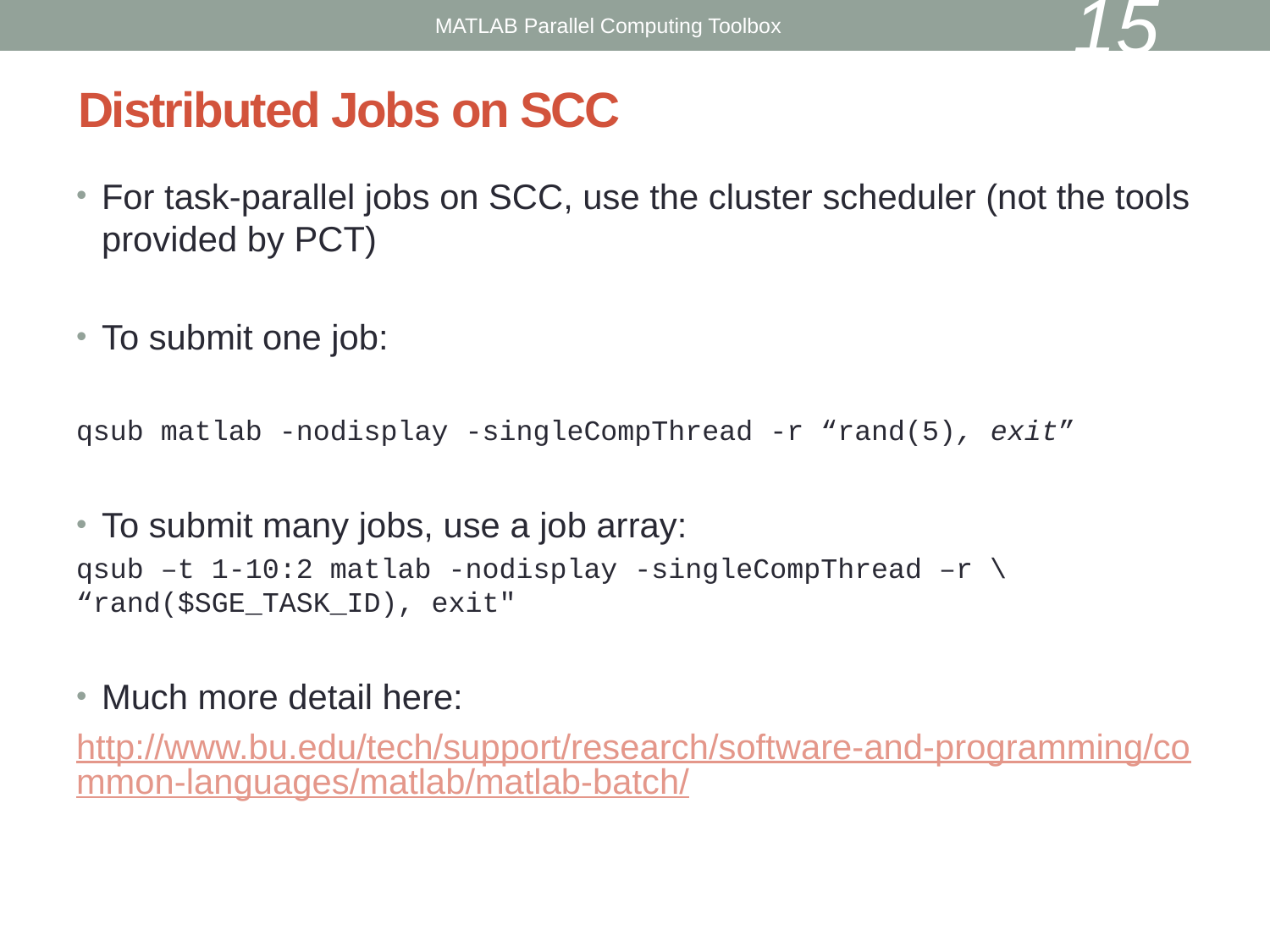

15
MATLAB Parallel Computing Toolbox
# Distributed Jobs on SCC
For task-parallel jobs on SCC, use the cluster scheduler (not the tools provided by PCT)

To submit one job:

qsub matlab -nodisplay -singleCompThread -r “rand(5), exit”

To submit many jobs, use a job array:
qsub –t 1-10:2 matlab -nodisplay -singleCompThread –r \ 	“rand($SGE_TASK_ID), exit"

Much more detail here:
http://www.bu.edu/tech/support/research/software-and-programming/common-languages/matlab/matlab-batch/